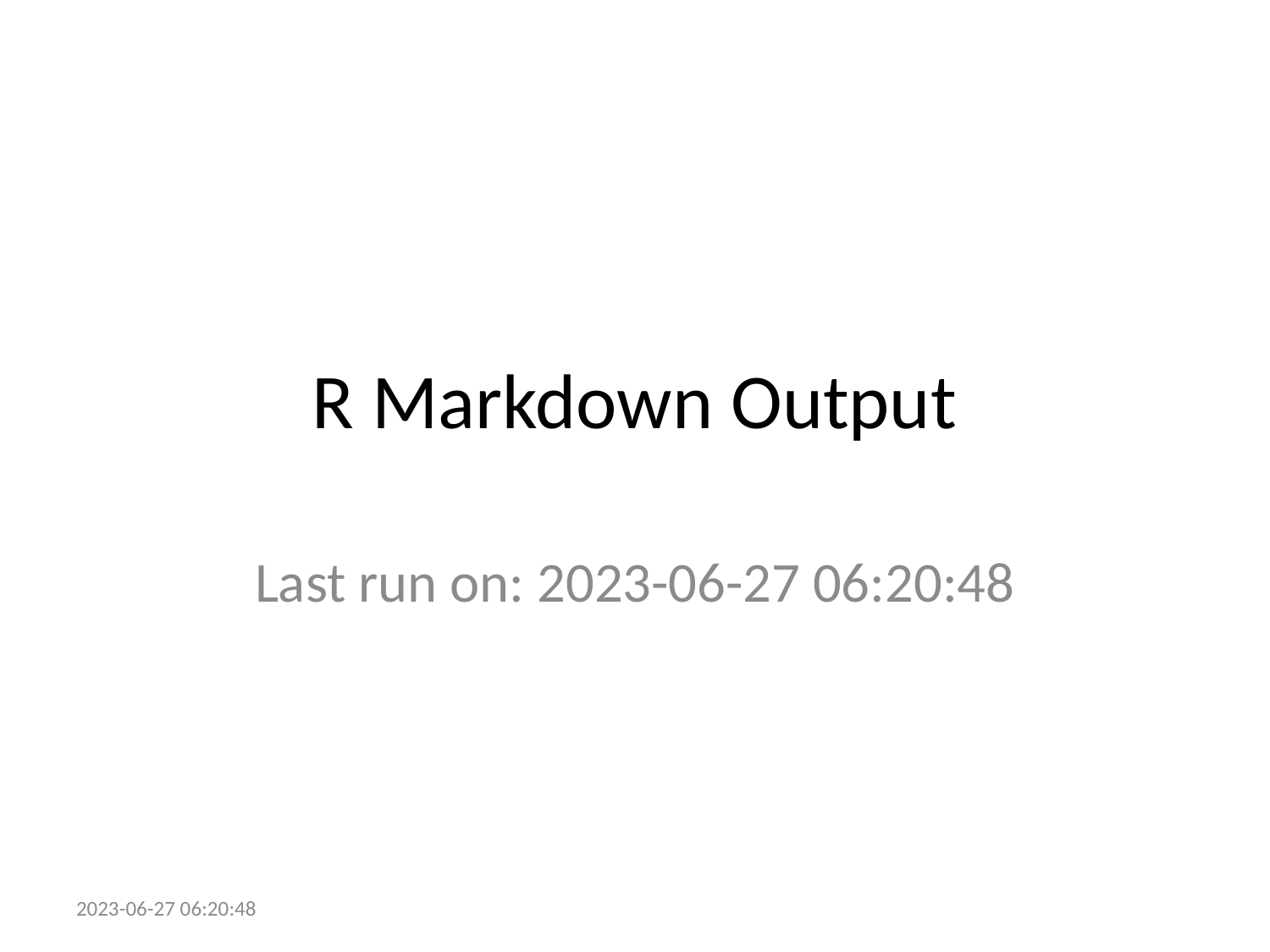

# R Markdown Output
Last run on: 2023-06-27 06:20:48
2023-06-27 06:20:48